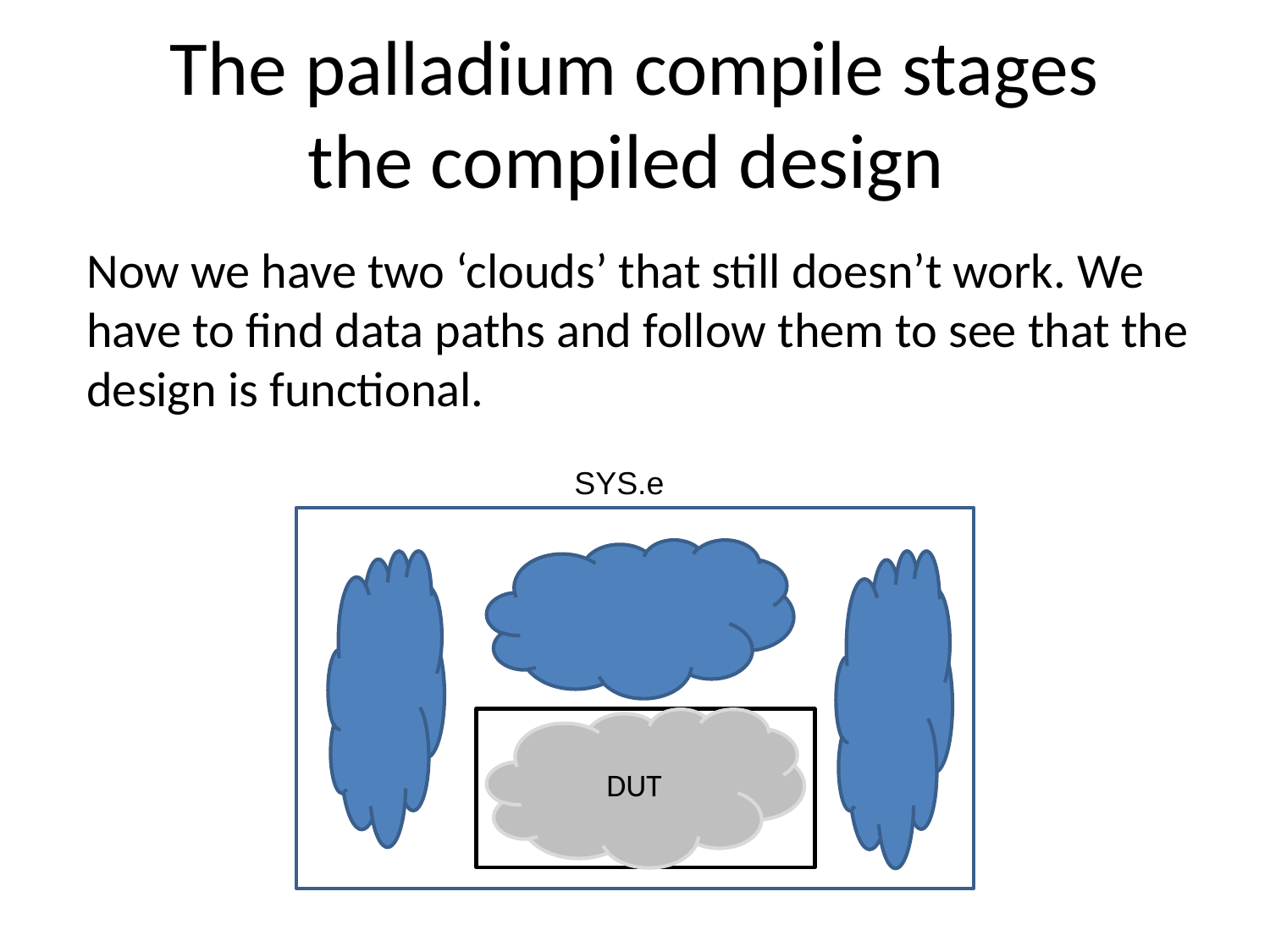

# The palladium compile stages the compiled design
Now we have two ‘clouds’ that still doesn’t work. We have to find data paths and follow them to see that the design is functional.
SYS.e

DUT